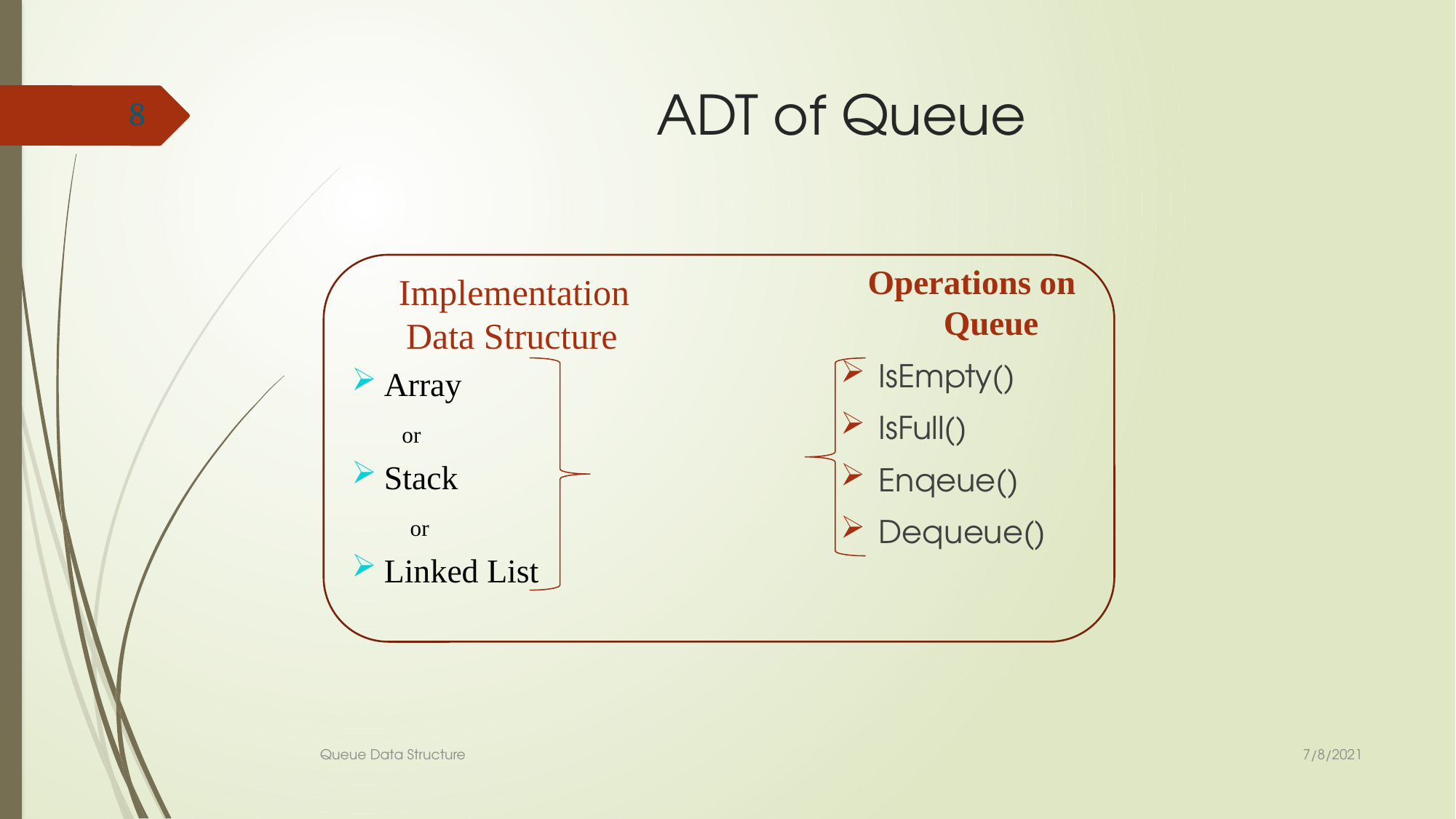

# ADT of Queue
8

Operations on Queue
IsEmpty()
IsFull()
Enqeue()
Dequeue()

    Implementation Data Structure
Array
      or
Stack
       or
Linked List

7/8/2021
Queue Data Structure